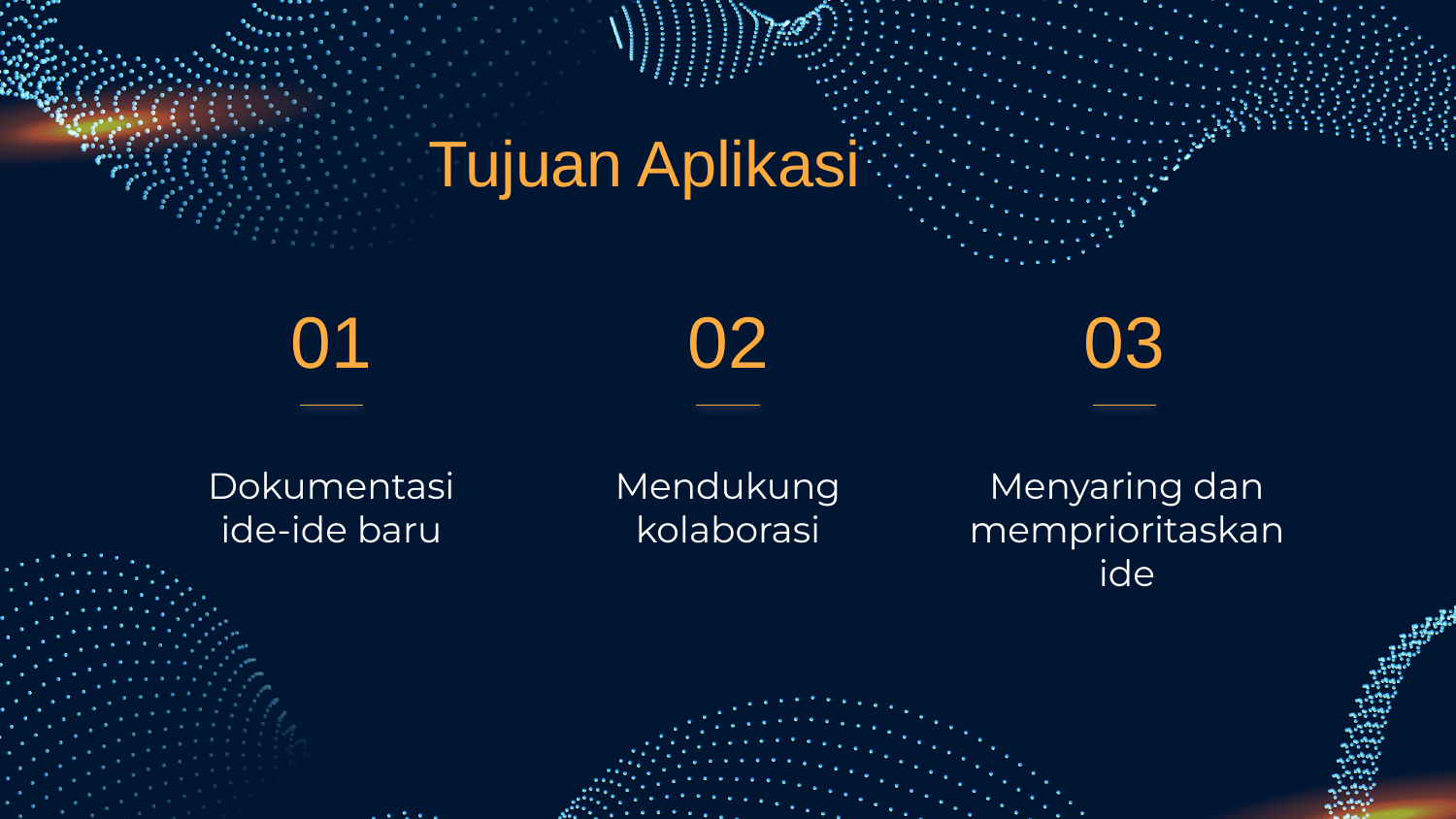

Tujuan Aplikasi
01
02
03
Dokumentasi
ide-ide baru
Mendukung kolaborasi
Menyaring dan memprioritaskan ide